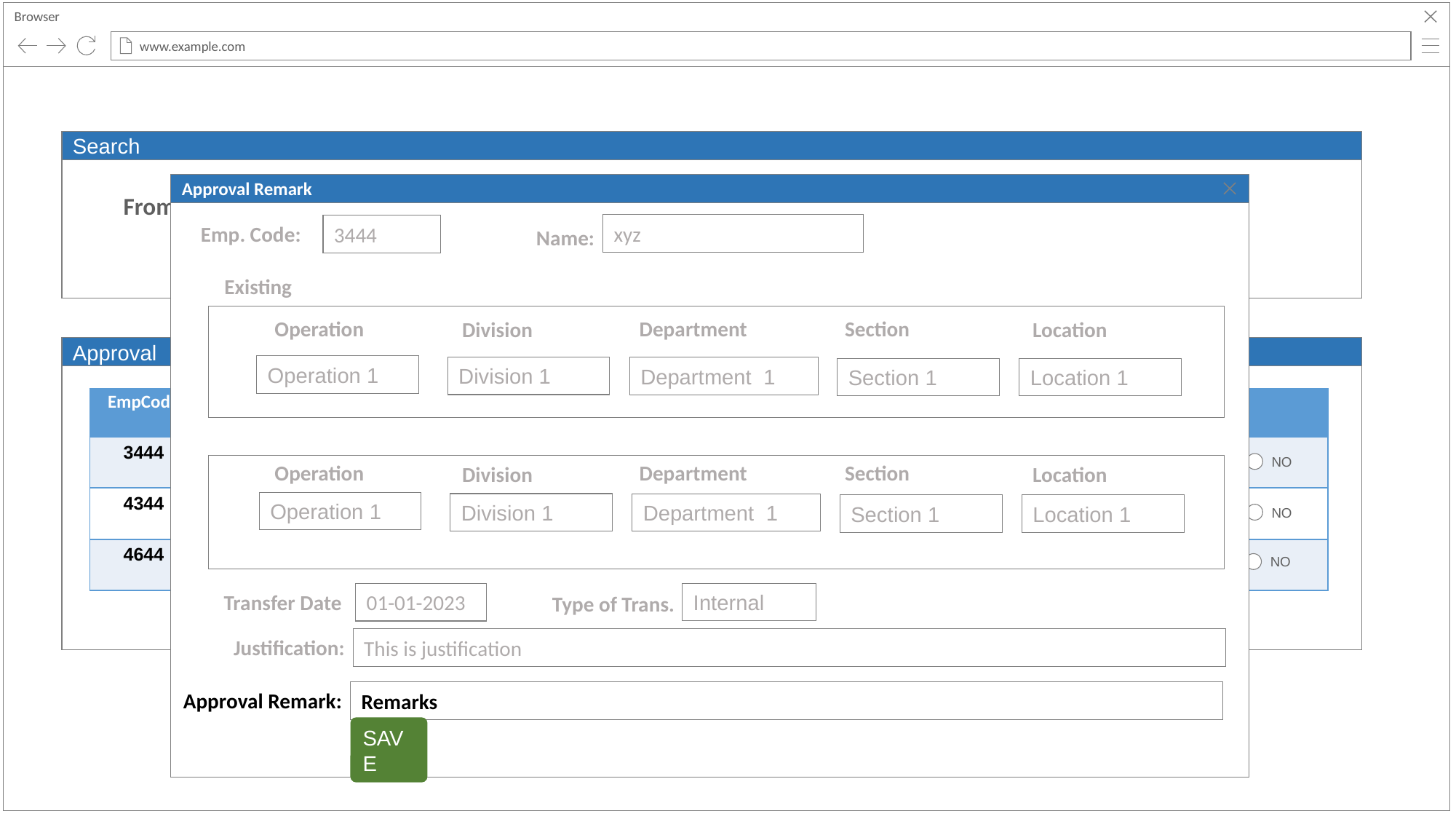

Browser

www.example.com

Search

Approval Remark

From Date:
01-01-2022
To Date:
31-01-2022
Search
xyz
3444
Emp. Code:
Name:
Existing

Department
Section
Operation
Location
Division
Approval

Operation 1
Division 1
Department  1
Section 1
Location 1
| EmpCode | Name | Reference Date | Tenure | HR Reco. | Reco. | Action |
| --- | --- | --- | --- | --- | --- | --- |
| 3444 | Xyz | 01-02-2022 | assist | Yes | Yes |  |
| 4344 | JKL | 01-02-2022 | assist | Yes | No |  |
| 4644 | abc | 01-02-2022 | assist | Yes | Yes |  |
NO

YES

Department
Section
Operation

Location
Division
Operation 1
Division 1
Department  1
Section 1
Location 1
YES

NO

NO

YES

Internal
01-01-2023
Transfer Date
Type of Trans.
This is justification
Justification:
Remarks
Approval Remark:
Submit
SAVE